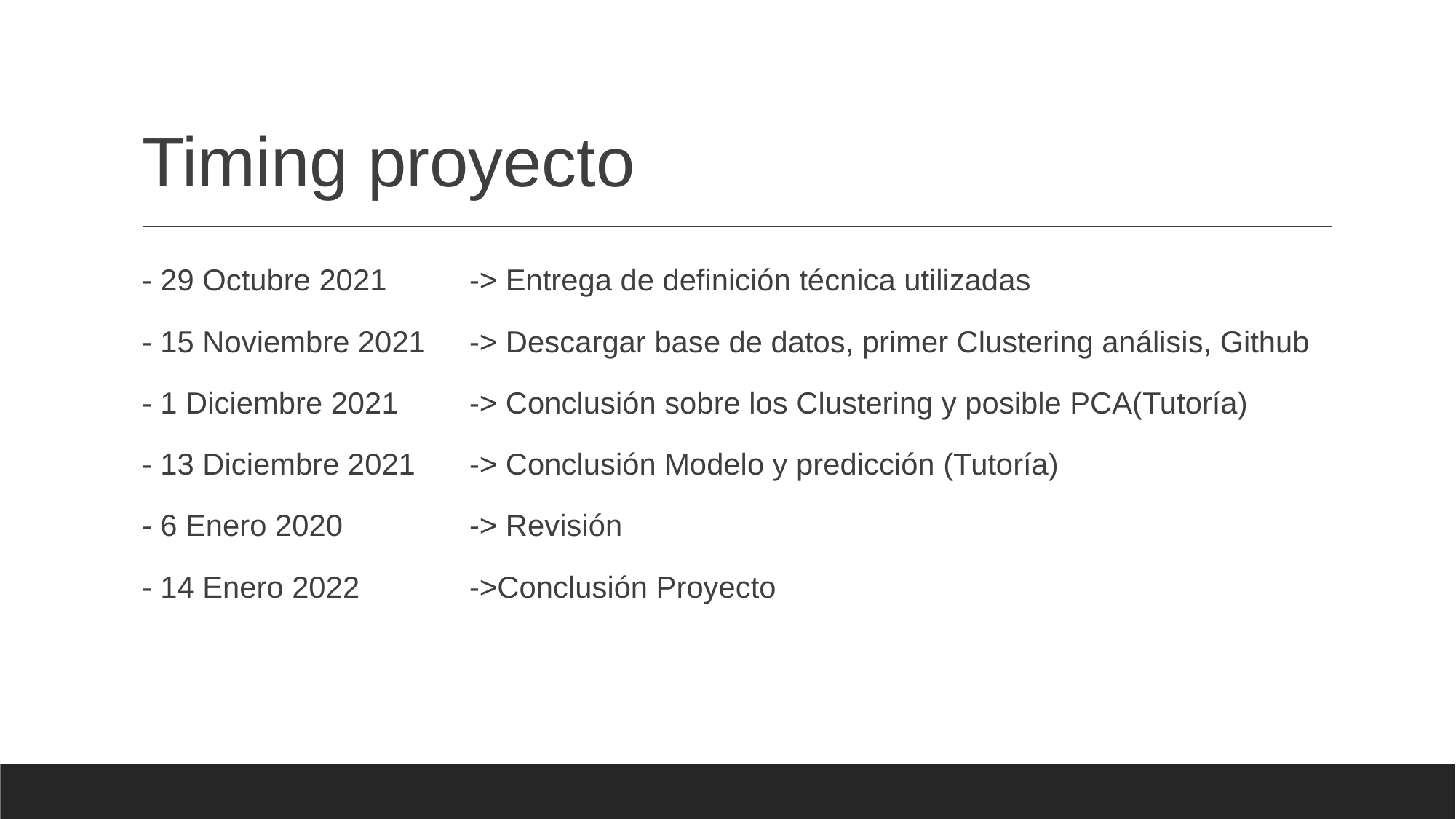

# Timing proyecto
- 29 Octubre 2021 	-> Entrega de definición técnica utilizadas
- 15 Noviembre 2021 	-> Descargar base de datos, primer Clustering análisis, Github
- 1 Diciembre 2021 	-> Conclusión sobre los Clustering y posible PCA(Tutoría)
- 13 Diciembre 2021 	-> Conclusión Modelo y predicción (Tutoría)
- 6 Enero 2020		-> Revisión
- 14 Enero 2022 	->Conclusión Proyecto